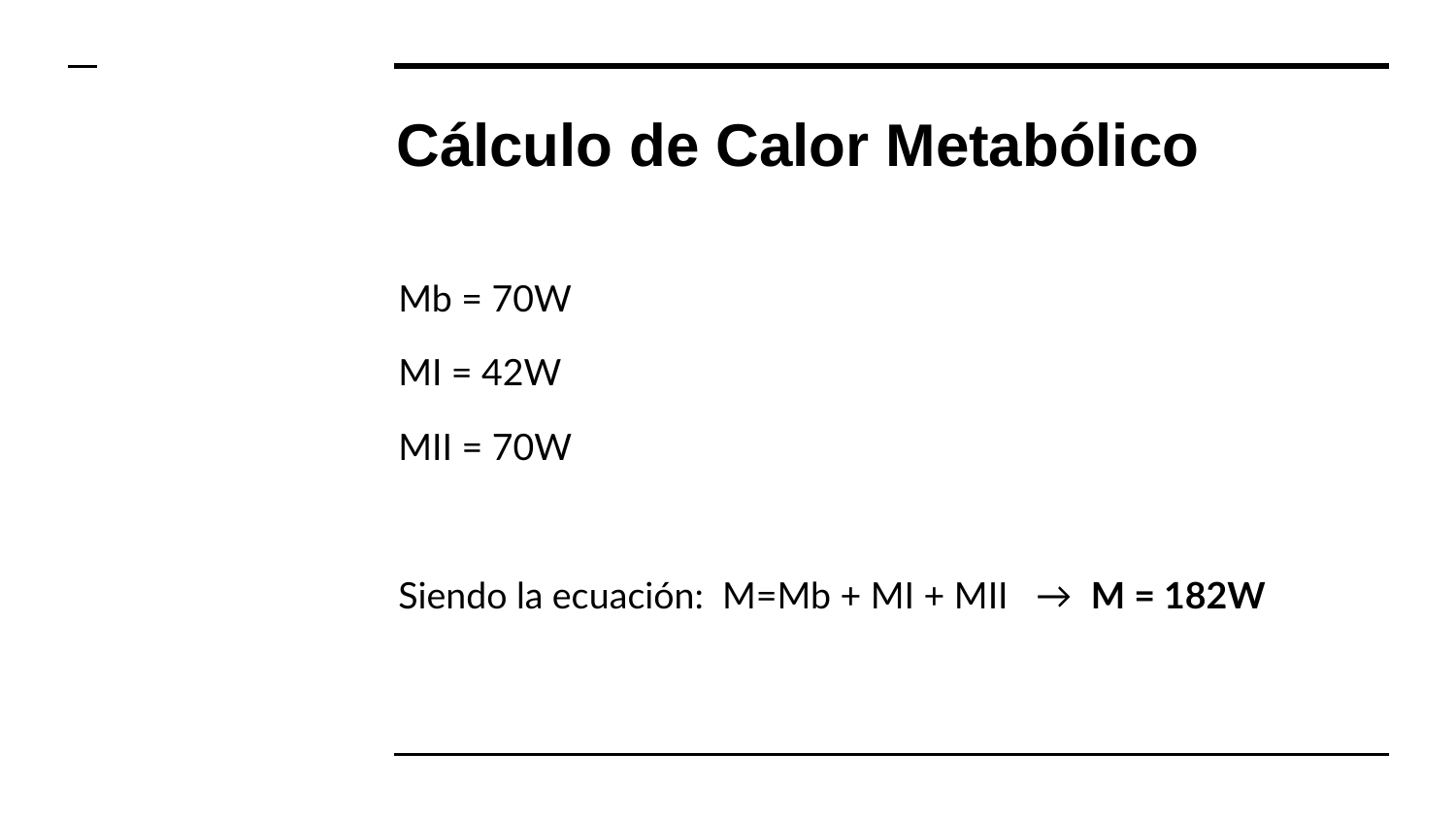

# Cálculo de Calor Metabólico

Mb = 70W
MI = 42W
MII = 70W

Siendo la ecuación:  M=Mb + MI + MII   →  M = 182W